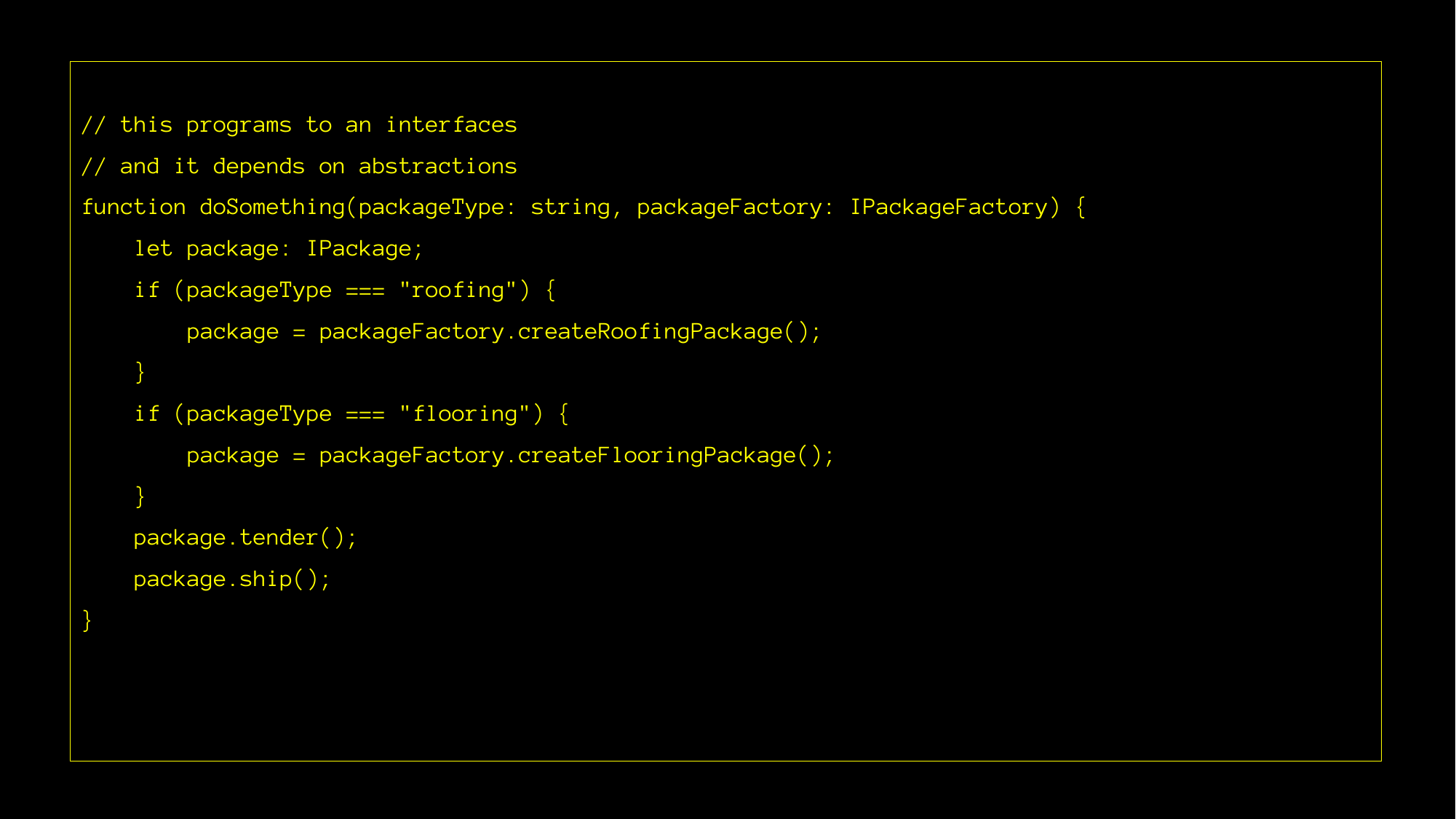

// this programs to an interfaces
// and it depends on abstractions
function doSomething(packageType: string, packageFactory: IPackageFactory) {
    let package: IPackage;
    if (packageType === "roofing") {
        package = packageFactory.createRoofingPackage();
    }
    if (packageType === "flooring") {
        package = packageFactory.createFlooringPackage();
    }
    package.tender();
    package.ship();
}